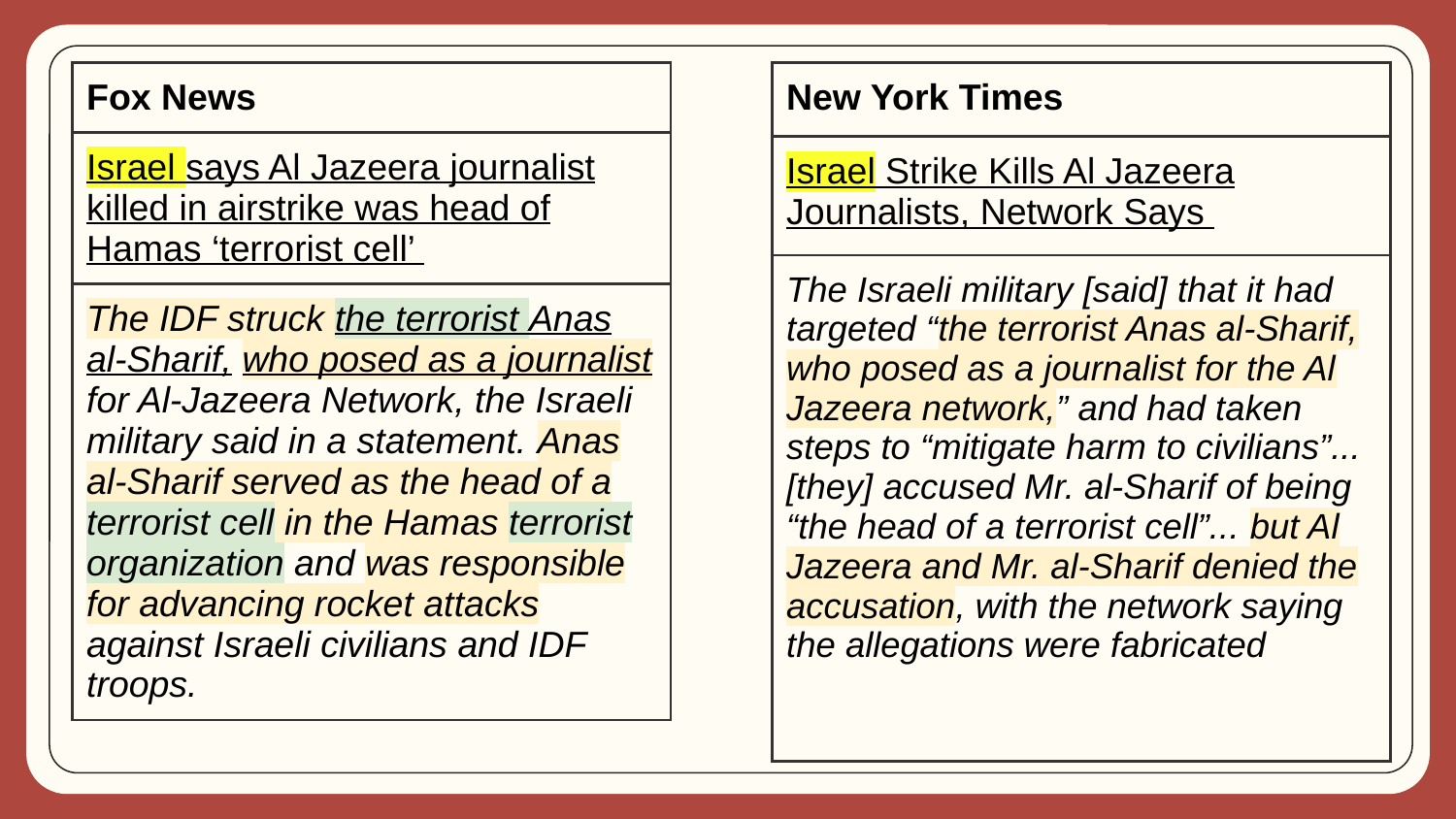

| New York Times |
| --- |
| Israel Strike Kills Al Jazeera Journalists, Network Says |
| The Israeli military [said] that it had targeted “the terrorist Anas al-Sharif, who posed as a journalist for the Al Jazeera network,” and had taken steps to “mitigate harm to civilians”... [they] accused Mr. al-Sharif of being “the head of a terrorist cell”... but Al Jazeera and Mr. al-Sharif denied the accusation, with the network saying the allegations were fabricated |
| Fox News |
| --- |
| Israel says Al Jazeera journalist killed in airstrike was head of Hamas ‘terrorist cell’ |
| The IDF struck the terrorist Anas al-Sharif, who posed as a journalist for Al-Jazeera Network, the Israeli military said in a statement. Anas al-Sharif served as the head of a terrorist cell in the Hamas terrorist organization and was responsible for advancing rocket attacks against Israeli civilians and IDF troops. |